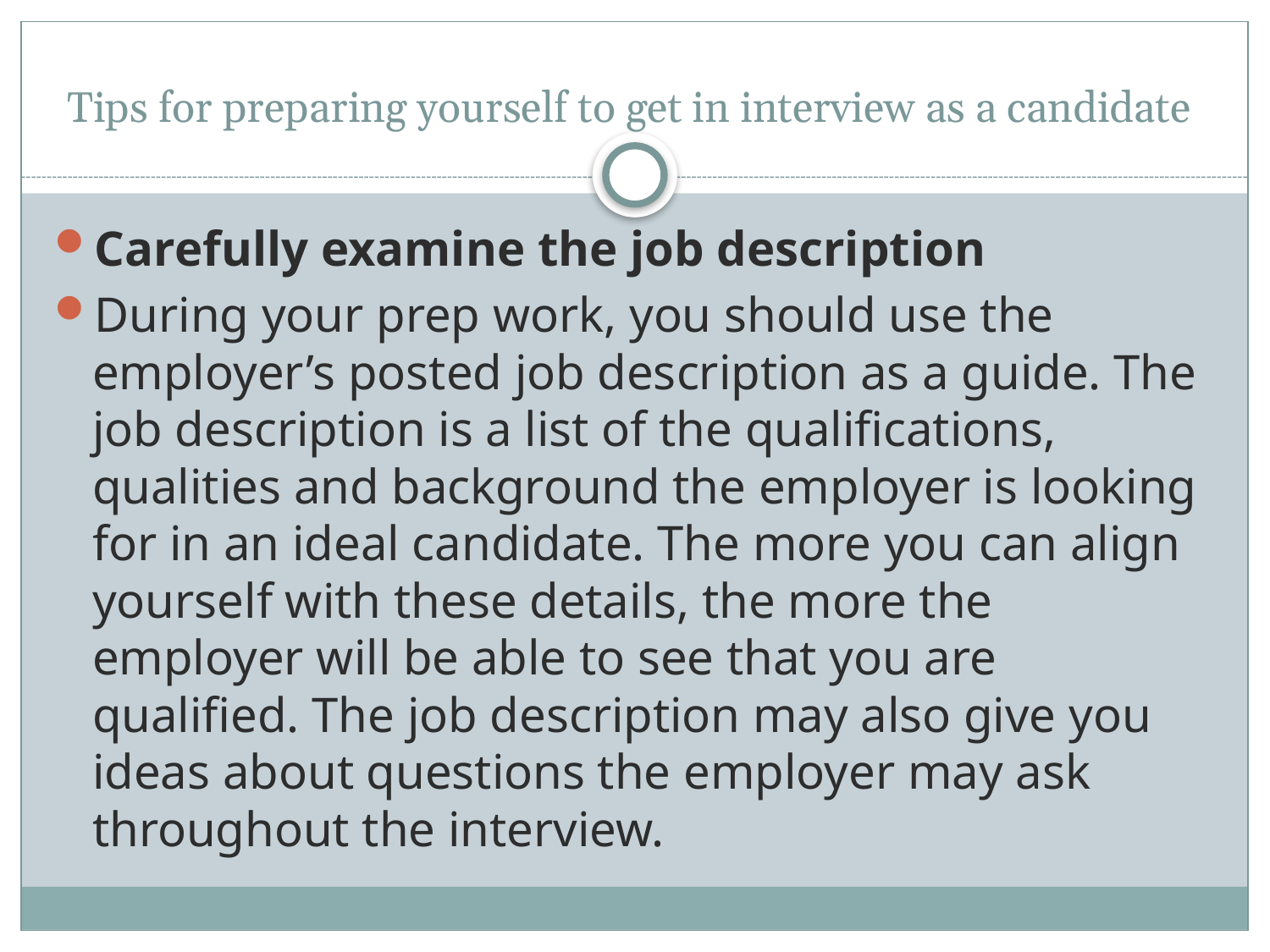

# Tips for preparing yourself to get in interview as a candidate
Carefully examine the job description
During your prep work, you should use the employer’s posted job description as a guide. The job description is a list of the qualifications, qualities and background the employer is looking for in an ideal candidate. The more you can align yourself with these details, the more the employer will be able to see that you are qualified. The job description may also give you ideas about questions the employer may ask throughout the interview.